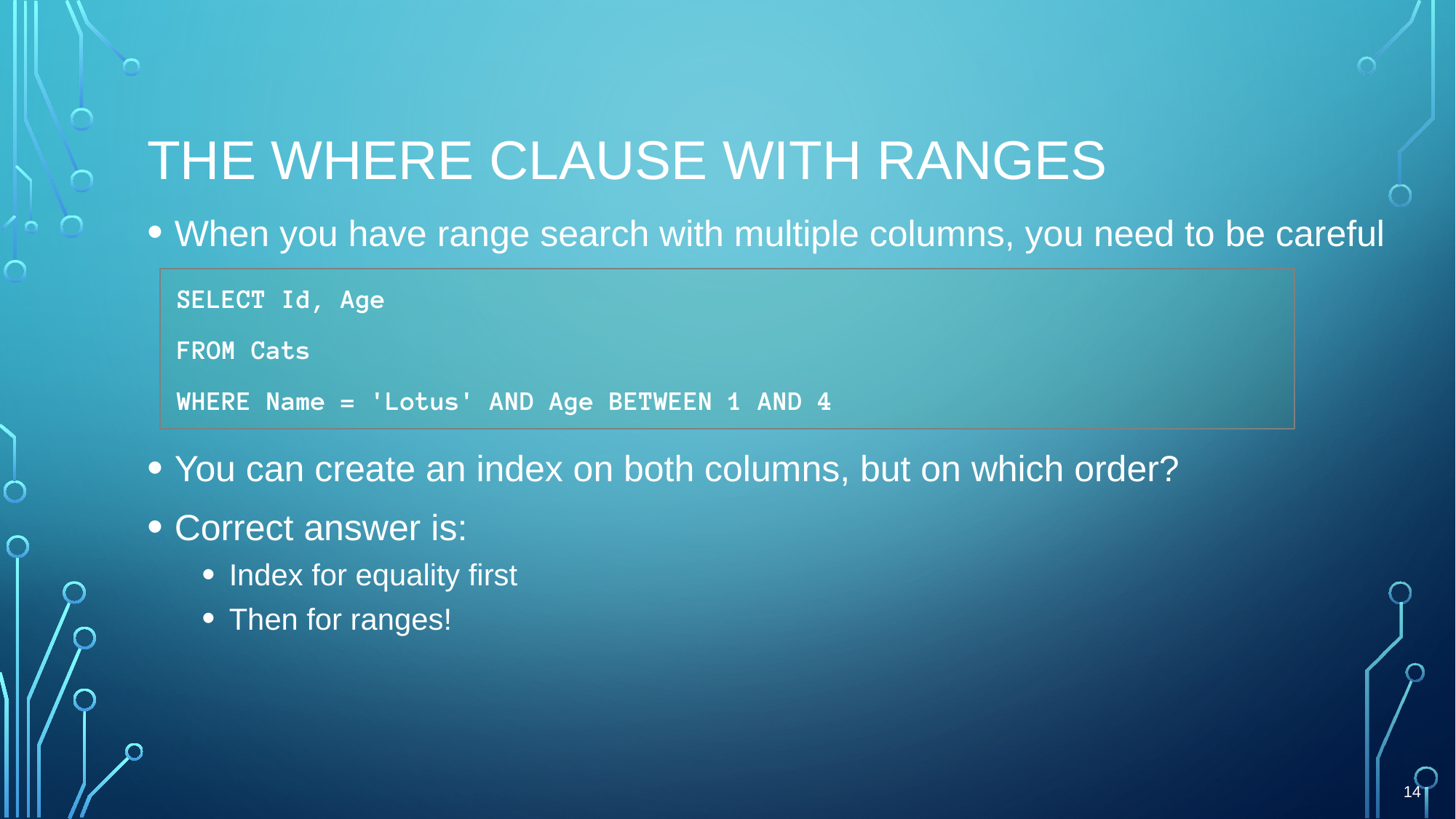

# The WHERE Clause with ranges
When you have range search with multiple columns, you need to be careful

You can create an index on both columns, but on which order?
Correct answer is:
Index for equality first
Then for ranges!
SELECT Id, Age
FROM Cats
WHERE Name = 'Lotus' AND Age BETWEEN 1 AND 4
14